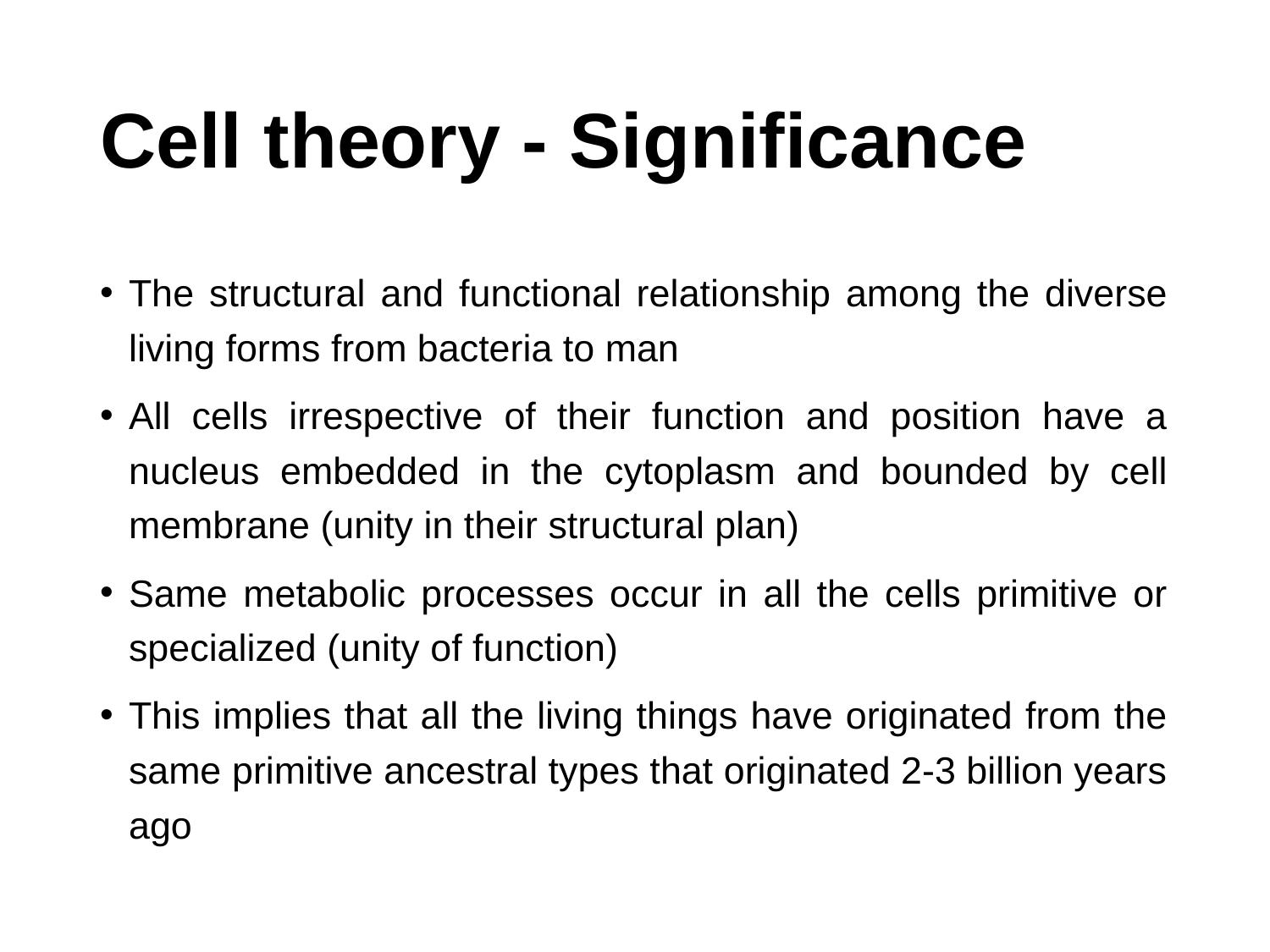

# Cell theory - Significance
The structural and functional relationship among the diverse living forms from bacteria to man
All cells irrespective of their function and position have a nucleus embedded in the cytoplasm and bounded by cell membrane (unity in their structural plan)
Same metabolic processes occur in all the cells primitive or specialized (unity of function)
This implies that all the living things have originated from the same primitive ancestral types that originated 2-3 billion years ago